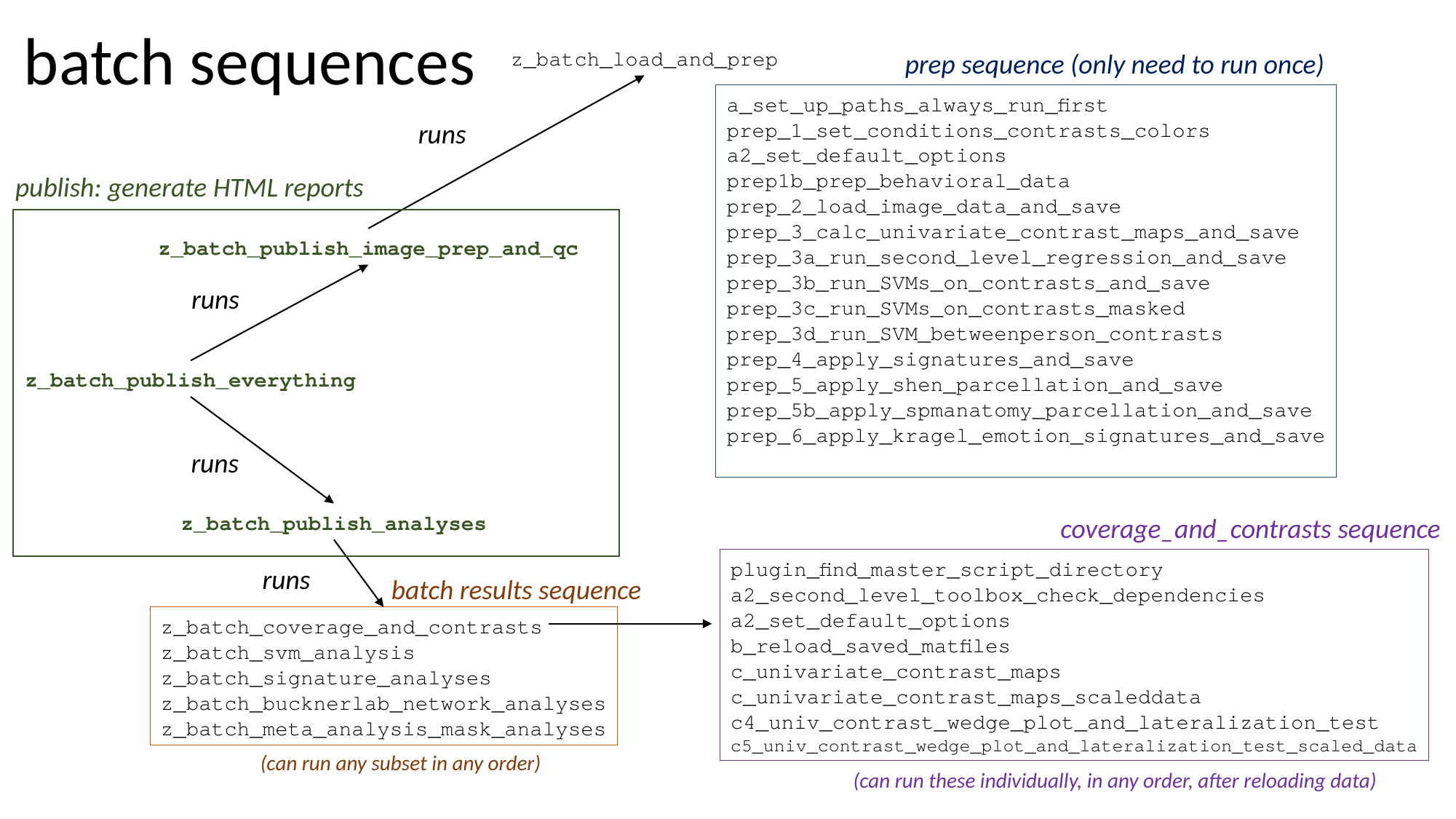

# batch sequences
z_batch_load_and_prep
prep sequence (only need to run once)
runs
a_set_up_paths_always_run_first
prep_1_set_conditions_contrasts_colors
a2_set_default_options
prep1b_prep_behavioral_data
prep_2_load_image_data_and_save
prep_3_calc_univariate_contrast_maps_and_save
prep_3a_run_second_level_regression_and_save
prep_3b_run_SVMs_on_contrasts_and_save
prep_3c_run_SVMs_on_contrasts_masked
prep_3d_run_SVM_betweenperson_contrasts
prep_4_apply_signatures_and_save
prep_5_apply_shen_parcellation_and_save
prep_5b_apply_spmanatomy_parcellation_and_save
prep_6_apply_kragel_emotion_signatures_and_save

publish: generate HTML reports

z_batch_publish_image_prep_and_qc
runs
z_batch_publish_everything
runs
z_batch_publish_analyses
coverage_and_contrasts sequence
runs
plugin_find_master_script_directory
a2_second_level_toolbox_check_dependencies
a2_set_default_options
b_reload_saved_matfiles
c_univariate_contrast_maps
c_univariate_contrast_maps_scaleddata
c4_univ_contrast_wedge_plot_and_lateralization_test
c5_univ_contrast_wedge_plot_and_lateralization_test_scaled_data
batch results sequence
z_batch_coverage_and_contrasts
z_batch_svm_analysis
z_batch_signature_analyses
z_batch_bucknerlab_network_analyses
z_batch_meta_analysis_mask_analyses
(can run any subset in any order)
(can run these individually, in any order, after reloading data)
Saved as canlab_batch_flowchart.png